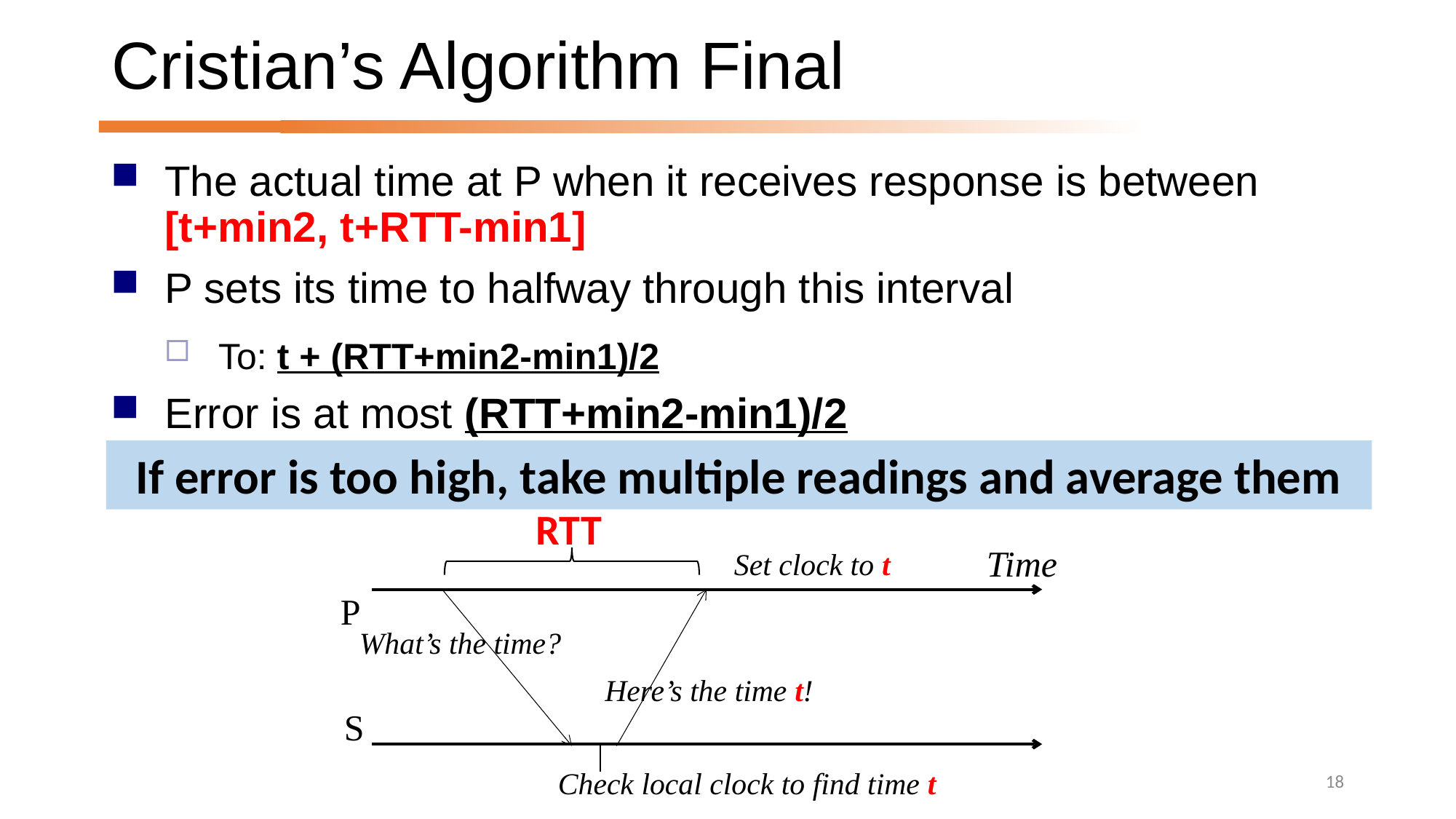

# Cristian’s Algorithm Final
The actual time at P when it receives response is between [t+min2, t+RTT-min1]
P sets its time to halfway through this interval
To: t + (RTT+min2-min1)/2
Error is at most (RTT+min2-min1)/2
Bounded!

If error is too high, take multiple readings and average them
RTT
Time
Set clock to t
P
What’s the time?
Here’s the time t!
S
18
Check local clock to find time t